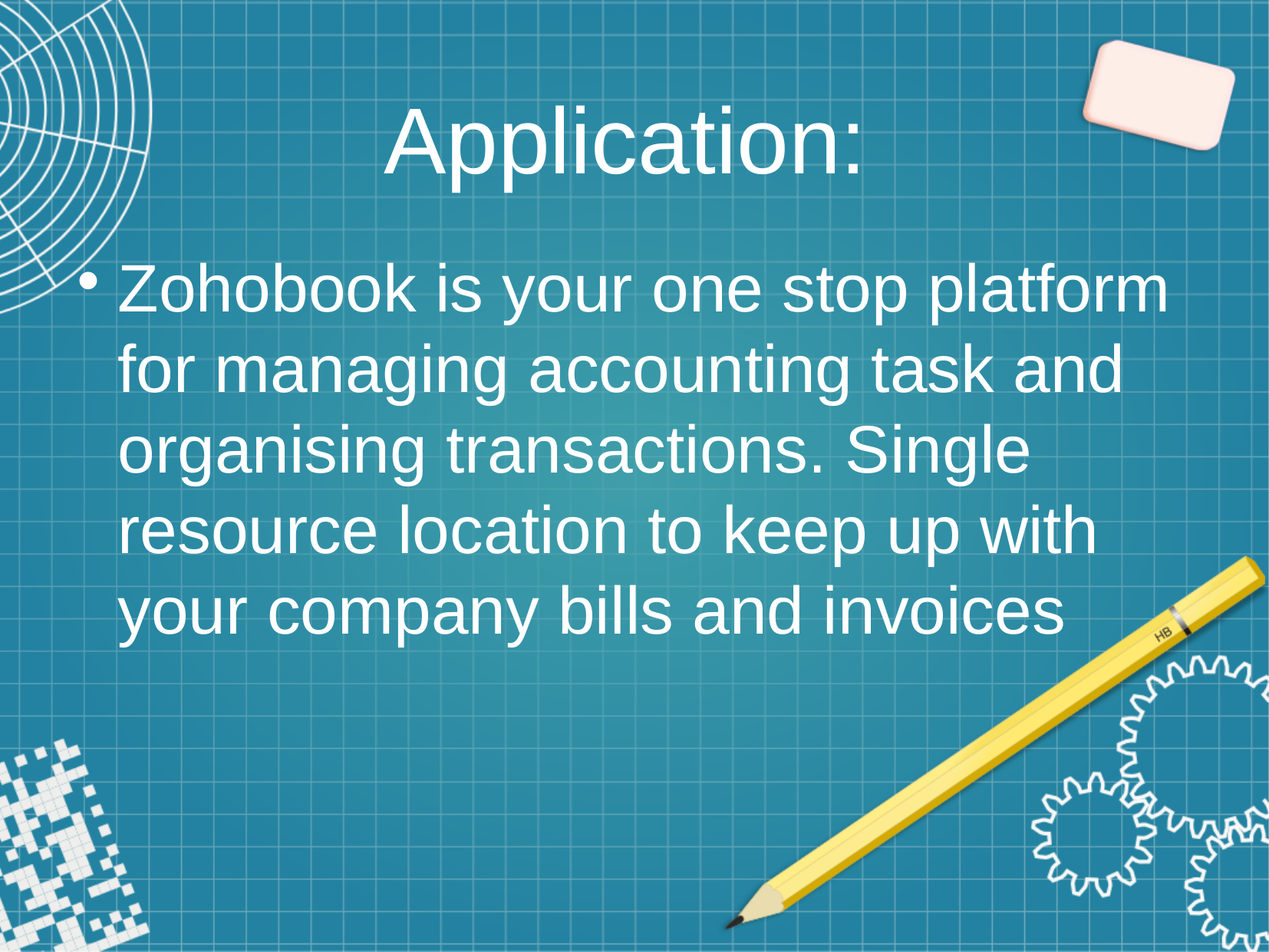

Application:
Zohobook is your one stop platform for managing accounting task and organising transactions. Single resource location to keep up with your company bills and invoices